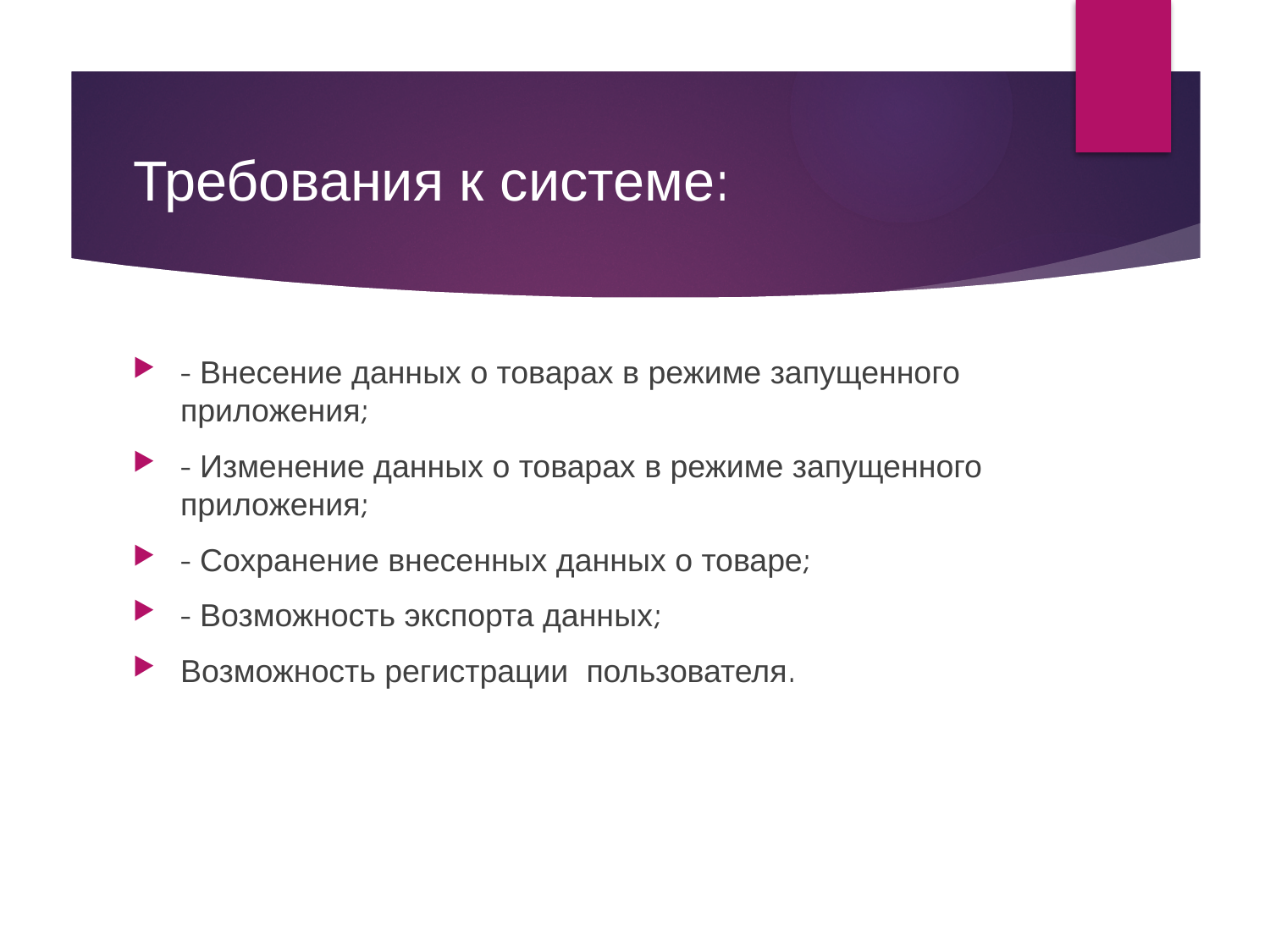

# Требования к системе:
- Внесение данных о товарах в режиме запущенного приложения;
- Изменение данных о товарах в режиме запущенного приложения;
- Сохранение внесенных данных о товаре;
- Возможность экспорта данных;
Возможность регистрации  пользователя.